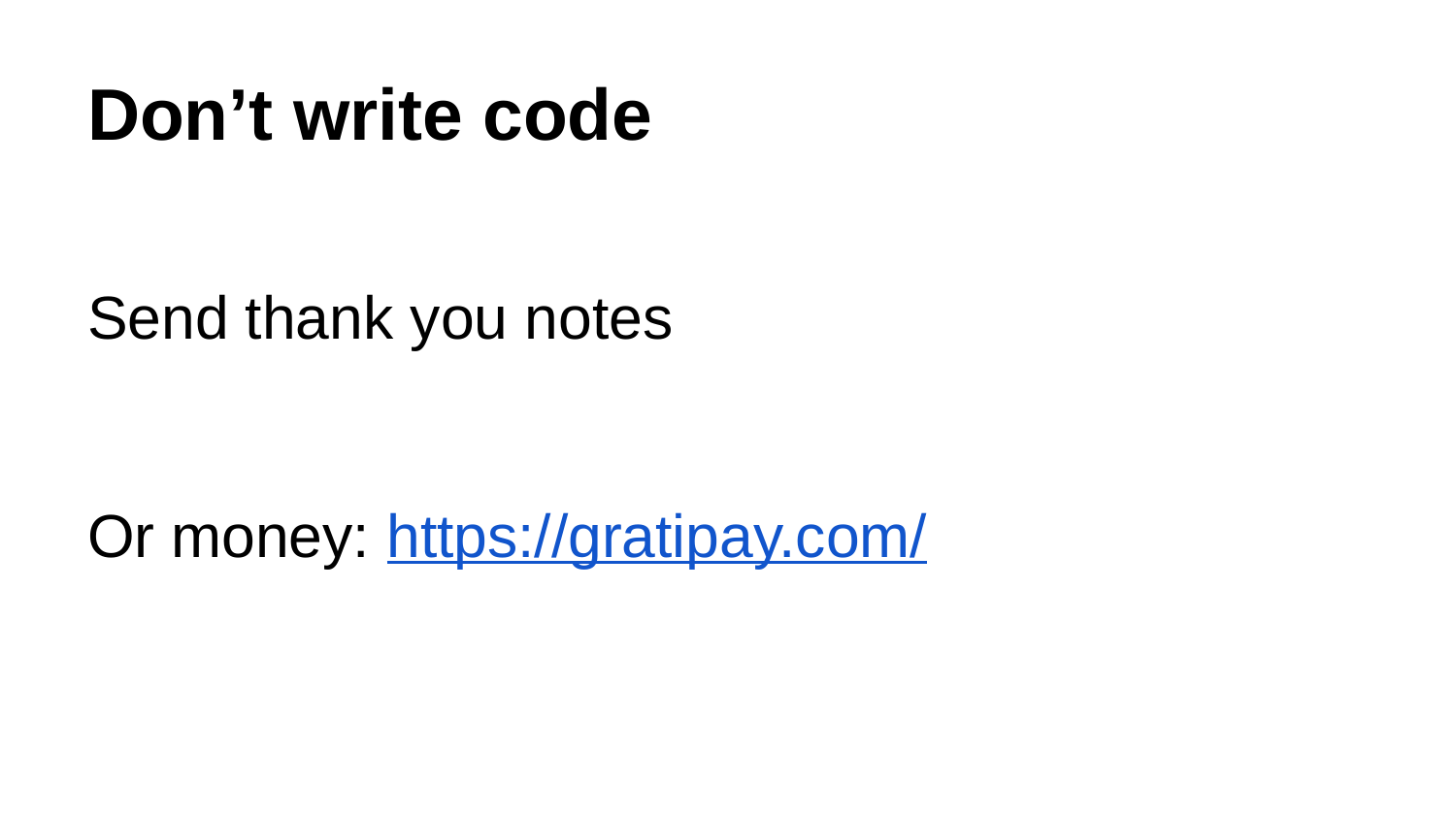

# Don’t write code

Send thank you notes

Or money: https://gratipay.com/